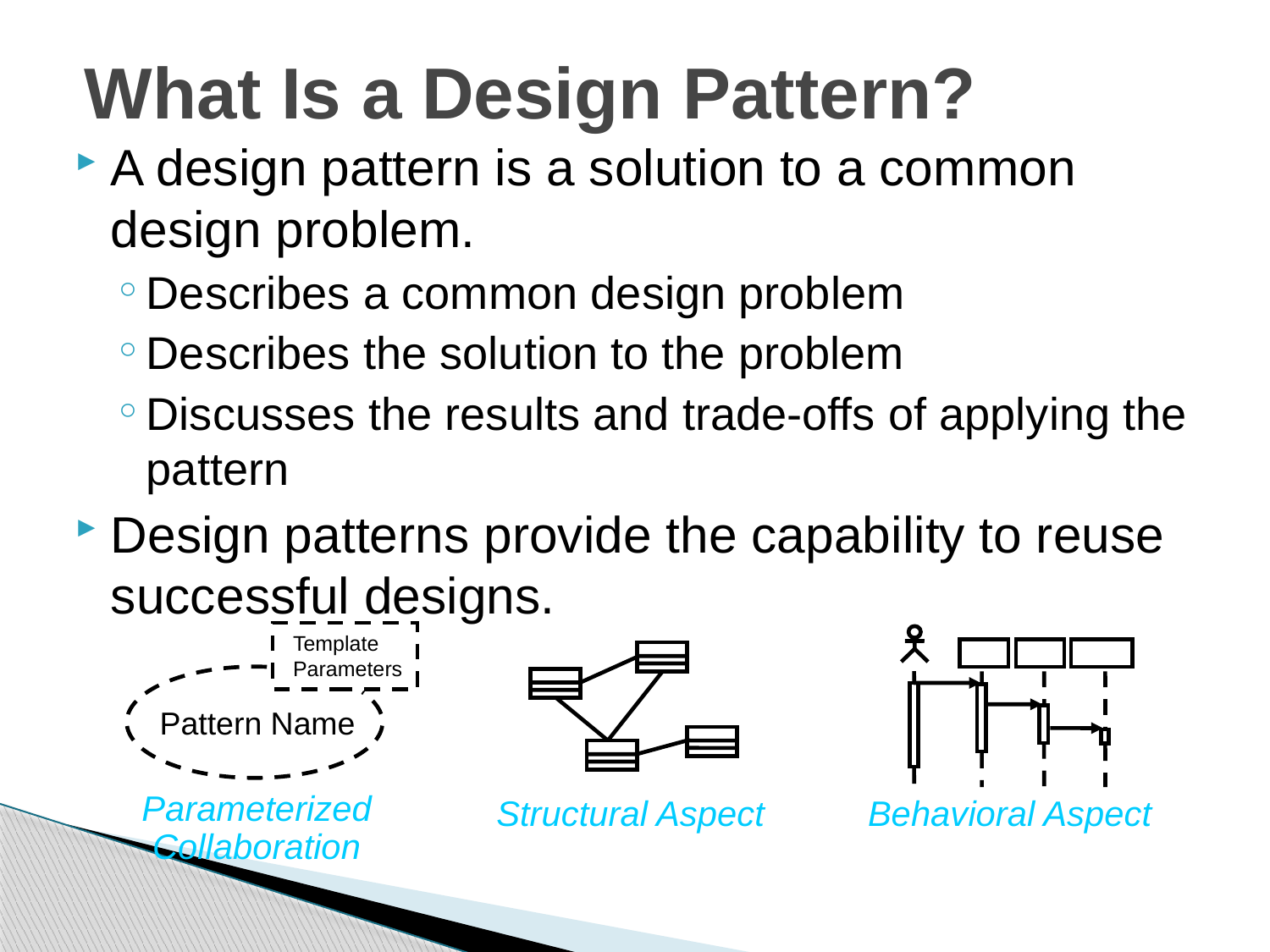

# What Is a Design Pattern?
A design pattern is a solution to a common design problem.
Describes a common design problem
Describes the solution to the problem
Discusses the results and trade-offs of applying the pattern
Design patterns provide the capability to reuse successful designs.
Template
Parameters

Pattern Name

Parameterized
Collaboration
Structural Aspect
Behavioral Aspect